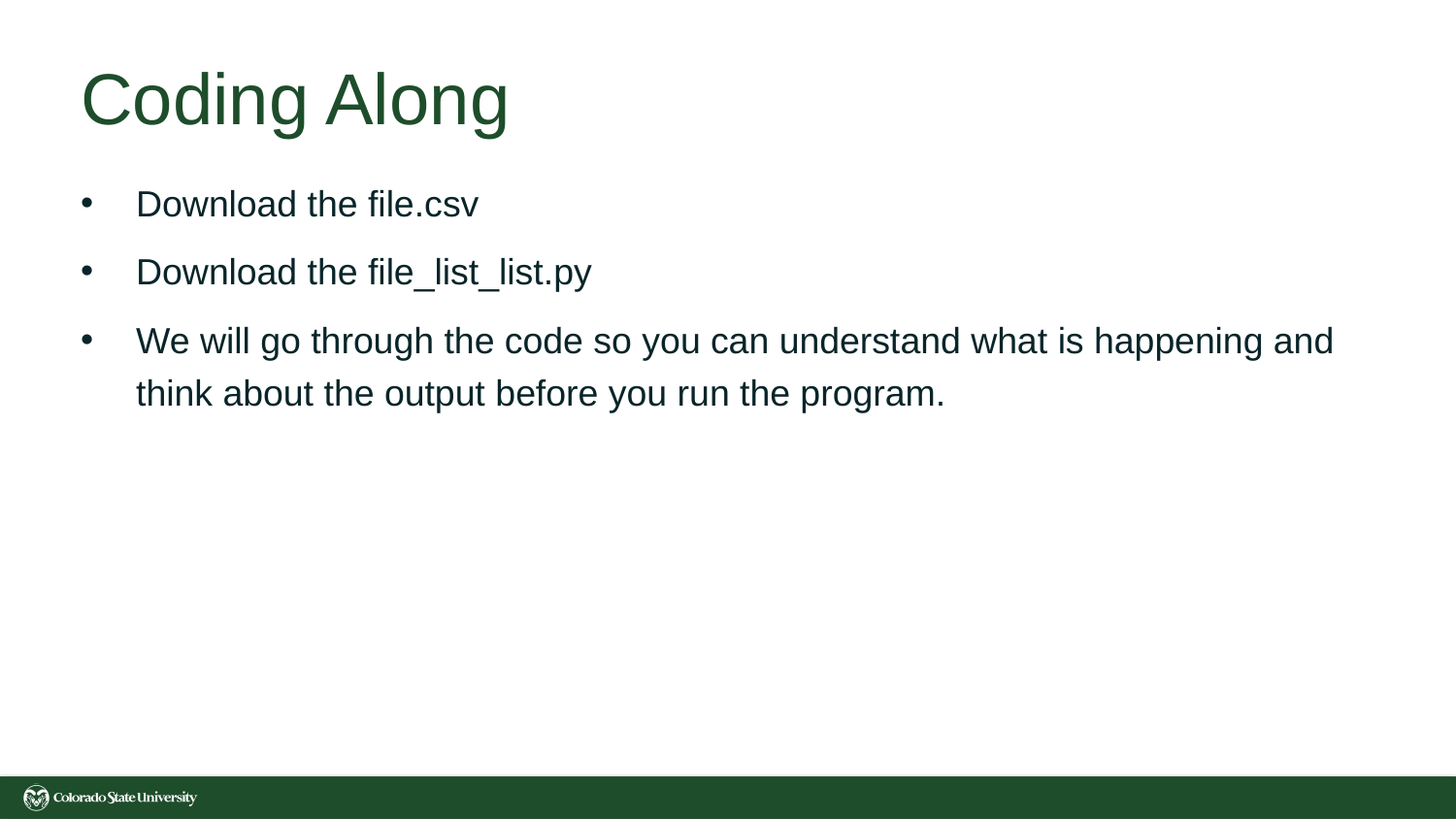

# Coding Along
Download the file.csv
Download the file_list_list.py
We will go through the code so you can understand what is happening and think about the output before you run the program.